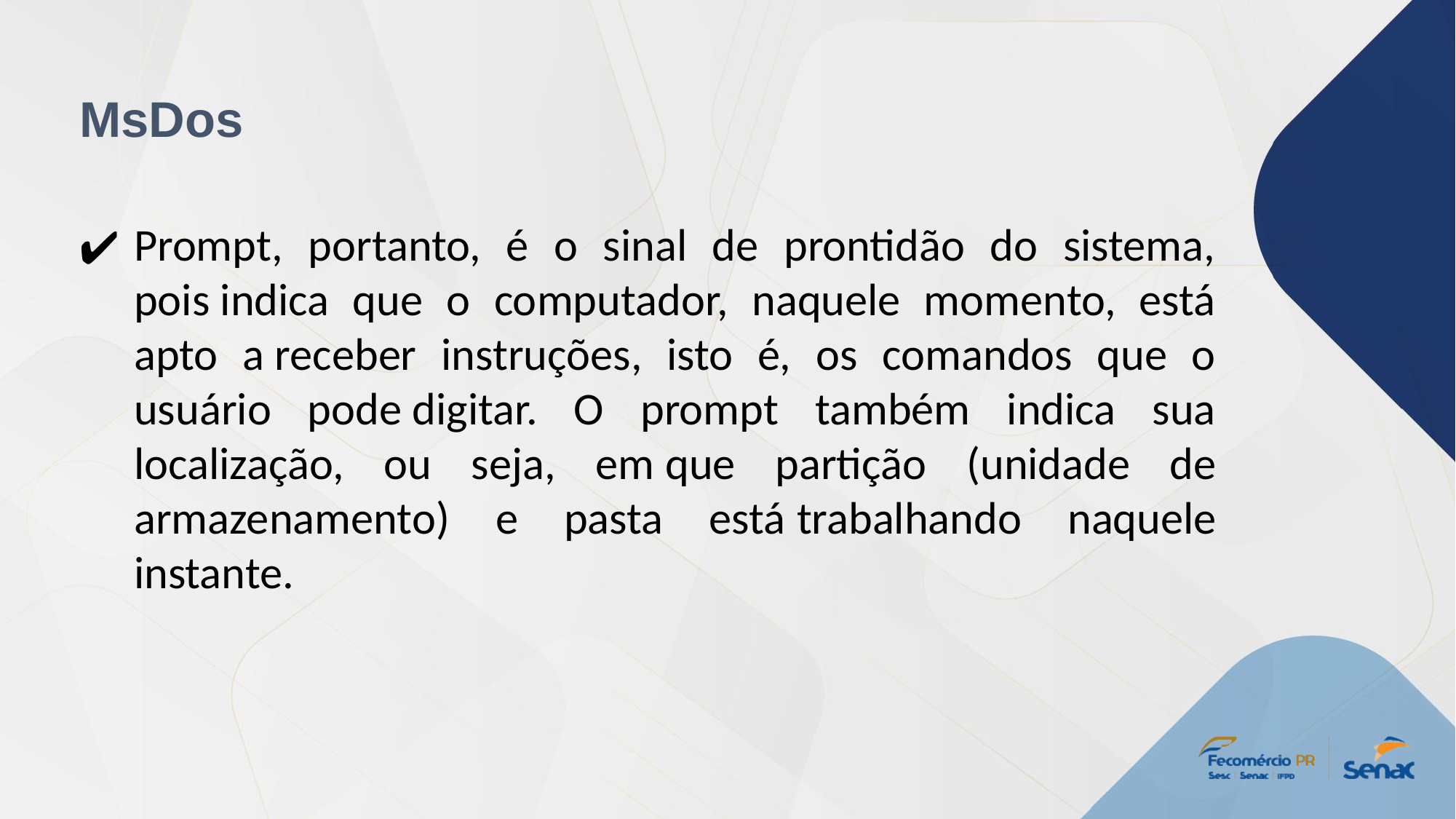

MsDos
Prompt, portanto, é o sinal de prontidão do sistema, pois indica que o computador, naquele momento, está apto a receber instruções, isto é, os comandos que o usuário pode digitar. O prompt também indica sua localização, ou seja, em que partição (unidade de armazenamento) e pasta está trabalhando naquele instante.